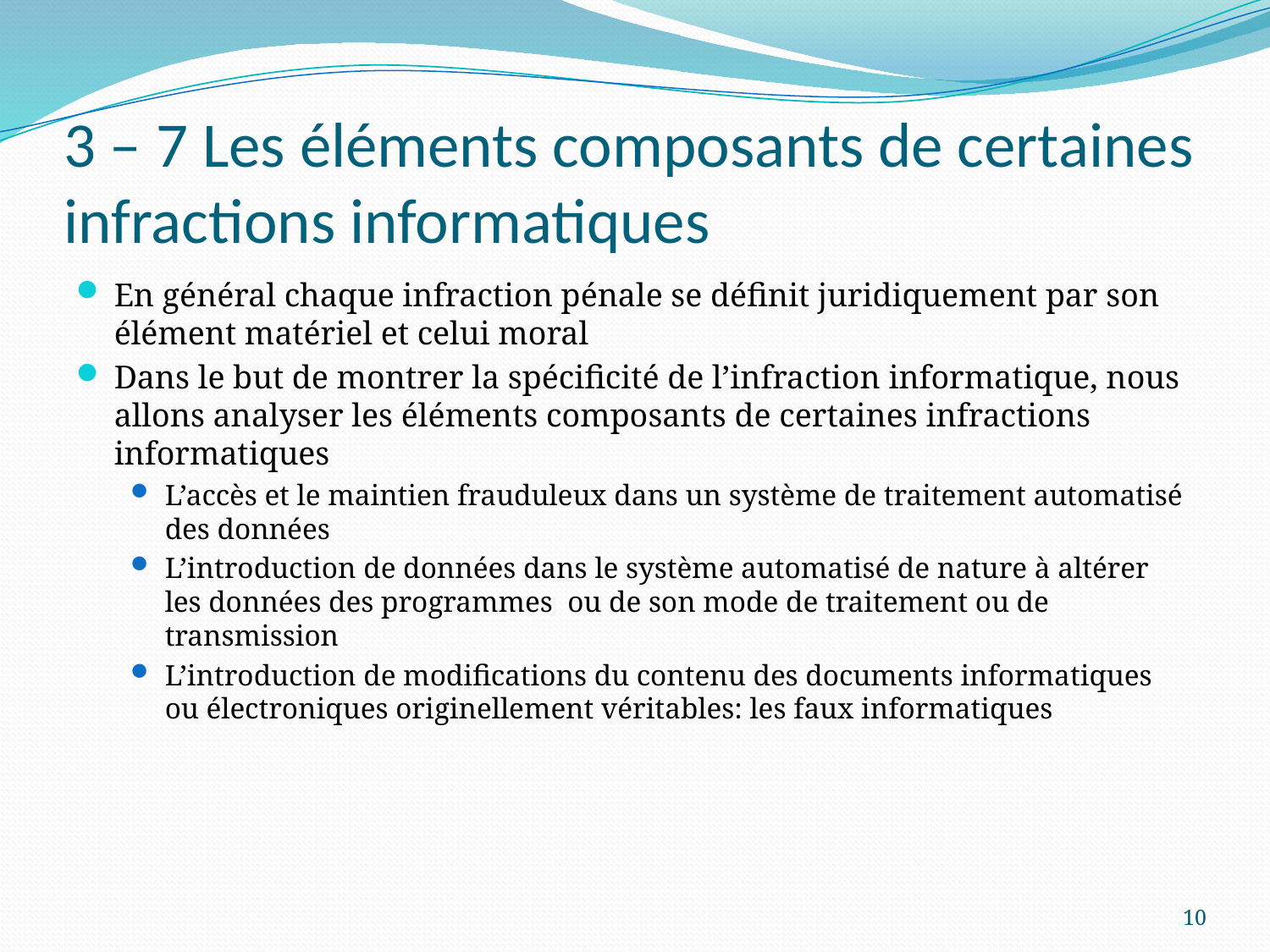

# 3 – 7 Les éléments composants de certaines infractions informatiques
En général chaque infraction pénale se définit juridiquement par son élément matériel et celui moral
Dans le but de montrer la spécificité de l’infraction informatique, nous allons analyser les éléments composants de certaines infractions informatiques
L’accès et le maintien frauduleux dans un système de traitement automatisé des données
L’introduction de données dans le système automatisé de nature à altérer les données des programmes  ou de son mode de traitement ou de transmission
L’introduction de modifications du contenu des documents informatiques ou électroniques originellement véritables: les faux informatiques

10